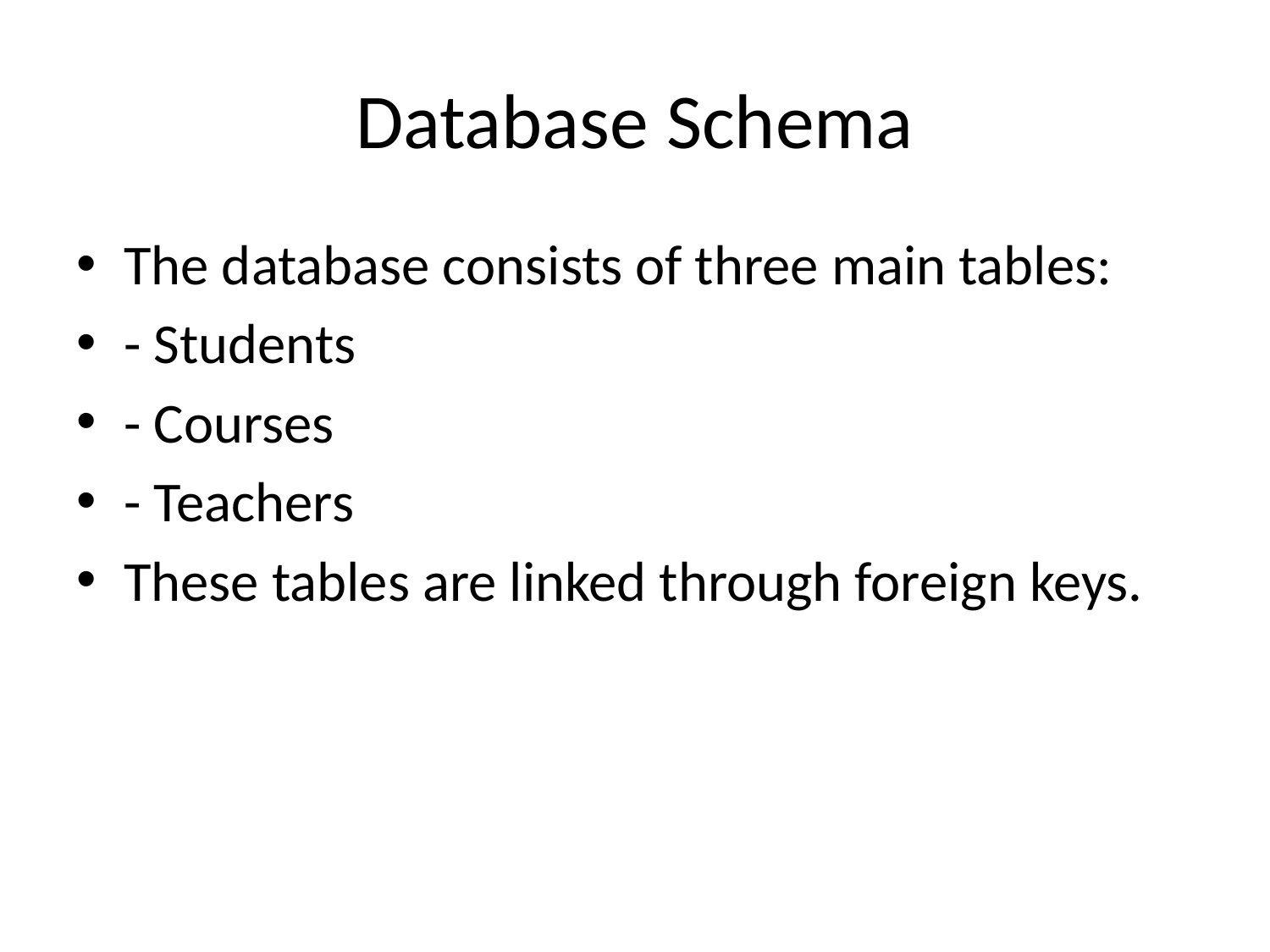

# Database Schema
The database consists of three main tables:
- Students
- Courses
- Teachers
These tables are linked through foreign keys.